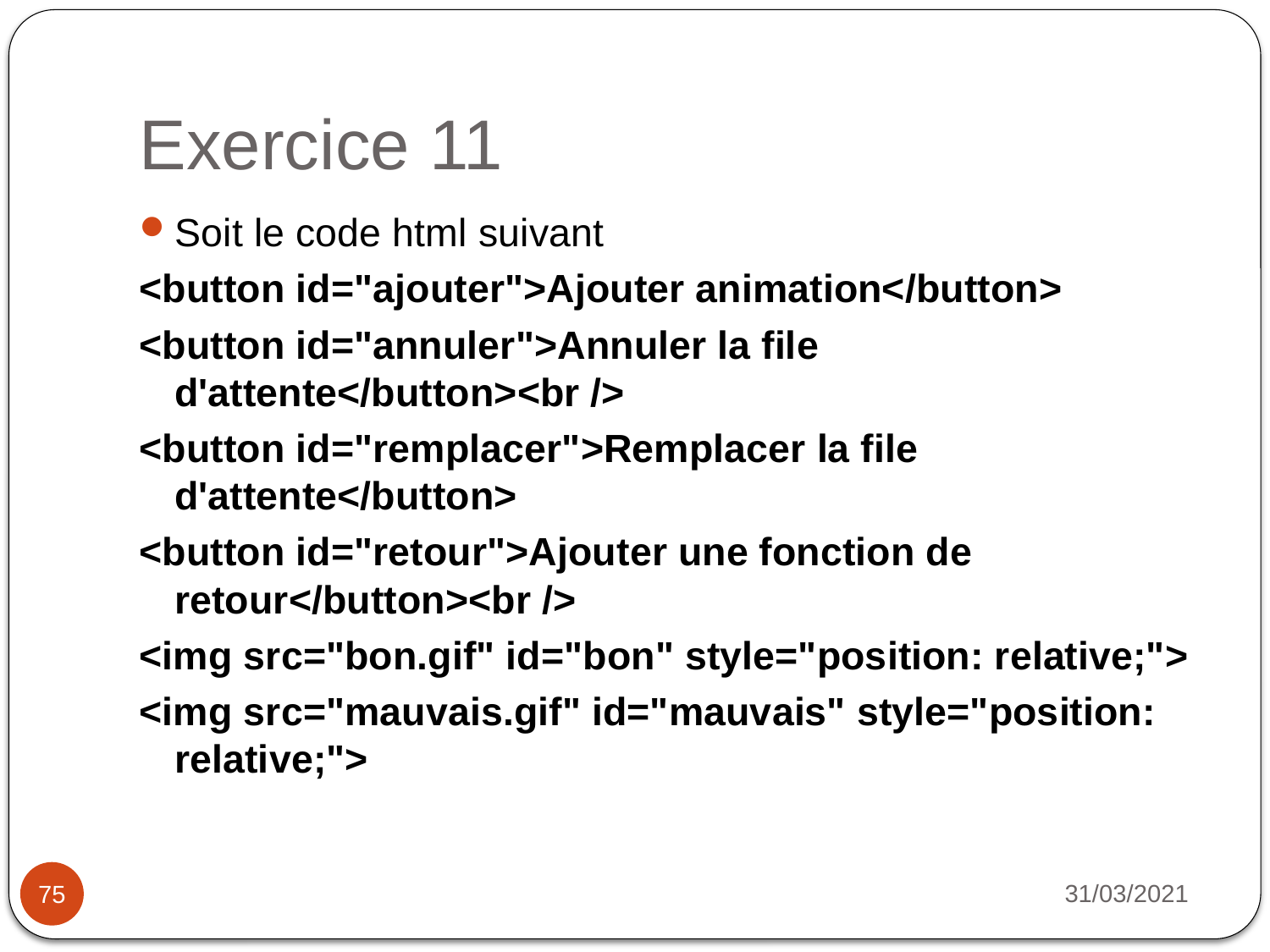

# Exercice 11
Soit le code html suivant
<button id="ajouter">Ajouter animation</button>
<button id="annuler">Annuler la file d'attente</button><br />
<button id="remplacer">Remplacer la file d'attente</button>
<button id="retour">Ajouter une fonction de retour</button><br />
<img src="bon.gif" id="bon" style="position: relative;">
<img src="mauvais.gif" id="mauvais" style="position: relative;">
31/03/2021
75